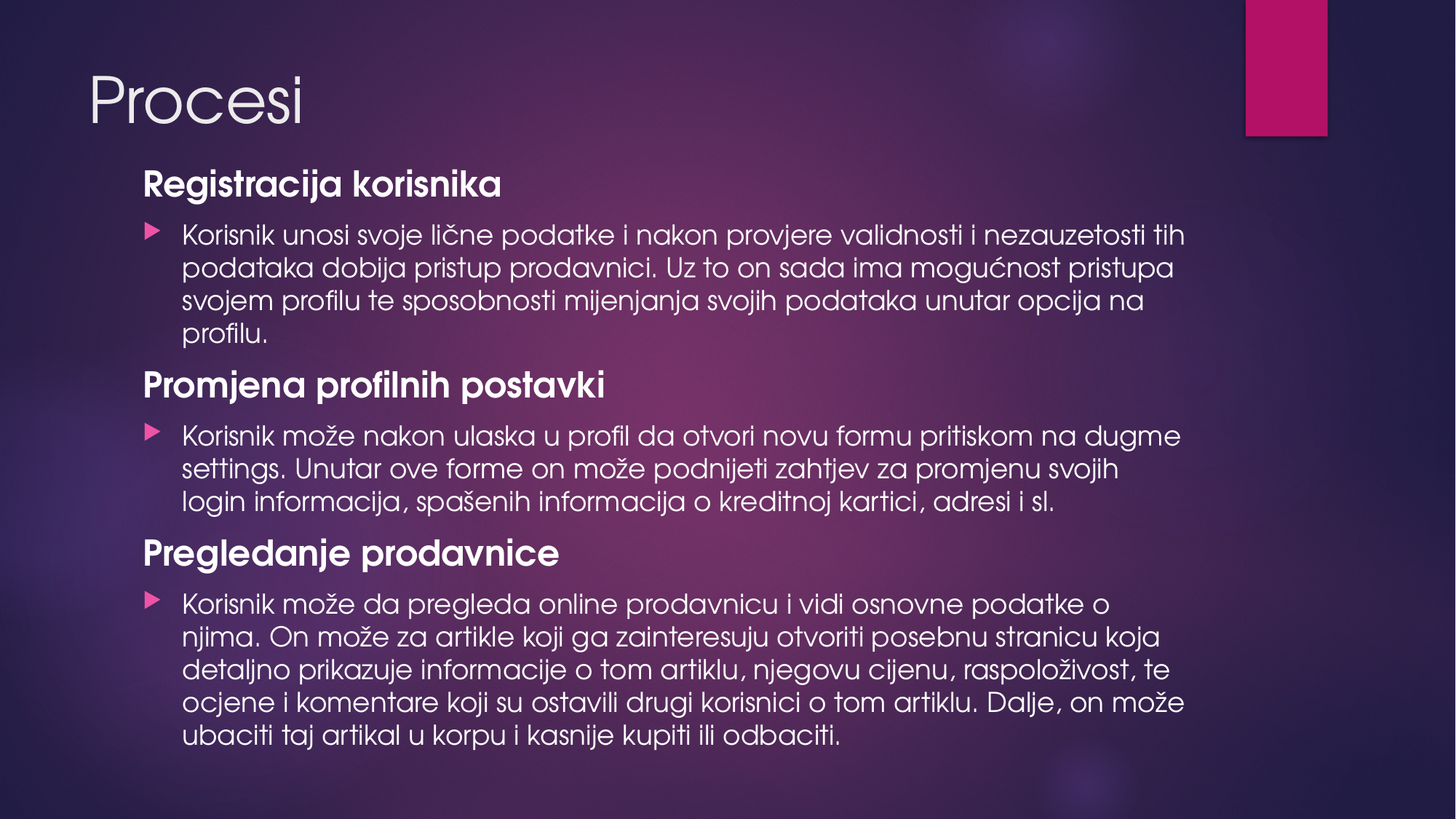

# Procesi
Registracija korisnika
Korisnik unosi svoje lične podatke i nakon provjere validnosti i nezauzetosti tih podataka dobija pristup prodavnici. Uz to on sada ima mogućnost pristupa svojem profilu te sposobnosti mijenjanja svojih podataka unutar opcija na profilu.
Promjena profilnih postavki
Korisnik može nakon ulaska u profil da otvori novu formu pritiskom na dugme settings. Unutar ove forme on može podnijeti zahtjev za promjenu svojih login informacija, spašenih informacija o kreditnoj kartici, adresi i sl.
Pregledanje prodavnice
Korisnik može da pregleda online prodavnicu i vidi osnovne podatke o njima. On može za artikle koji ga zainteresuju otvoriti posebnu stranicu koja detaljno prikazuje informacije o tom artiklu, njegovu cijenu, raspoloživost, te ocjene i komentare koji su ostavili drugi korisnici o tom artiklu. Dalje, on može ubaciti taj artikal u korpu i kasnije kupiti ili odbaciti.